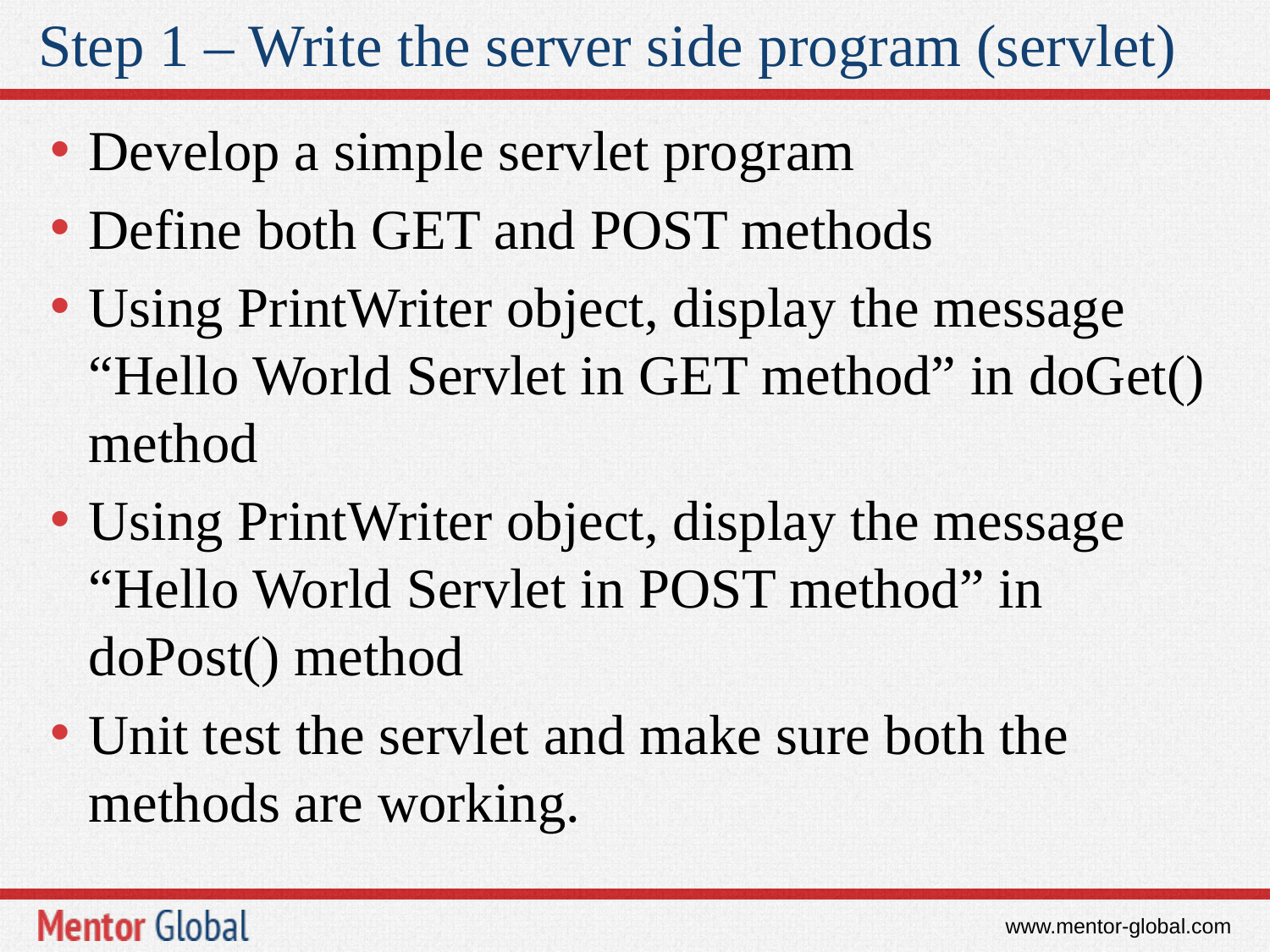

# Step 1 – Write the server side program (servlet)
Develop a simple servlet program
Define both GET and POST methods
Using PrintWriter object, display the message “Hello World Servlet in GET method” in doGet() method
Using PrintWriter object, display the message “Hello World Servlet in POST method” in doPost() method
Unit test the servlet and make sure both the methods are working.